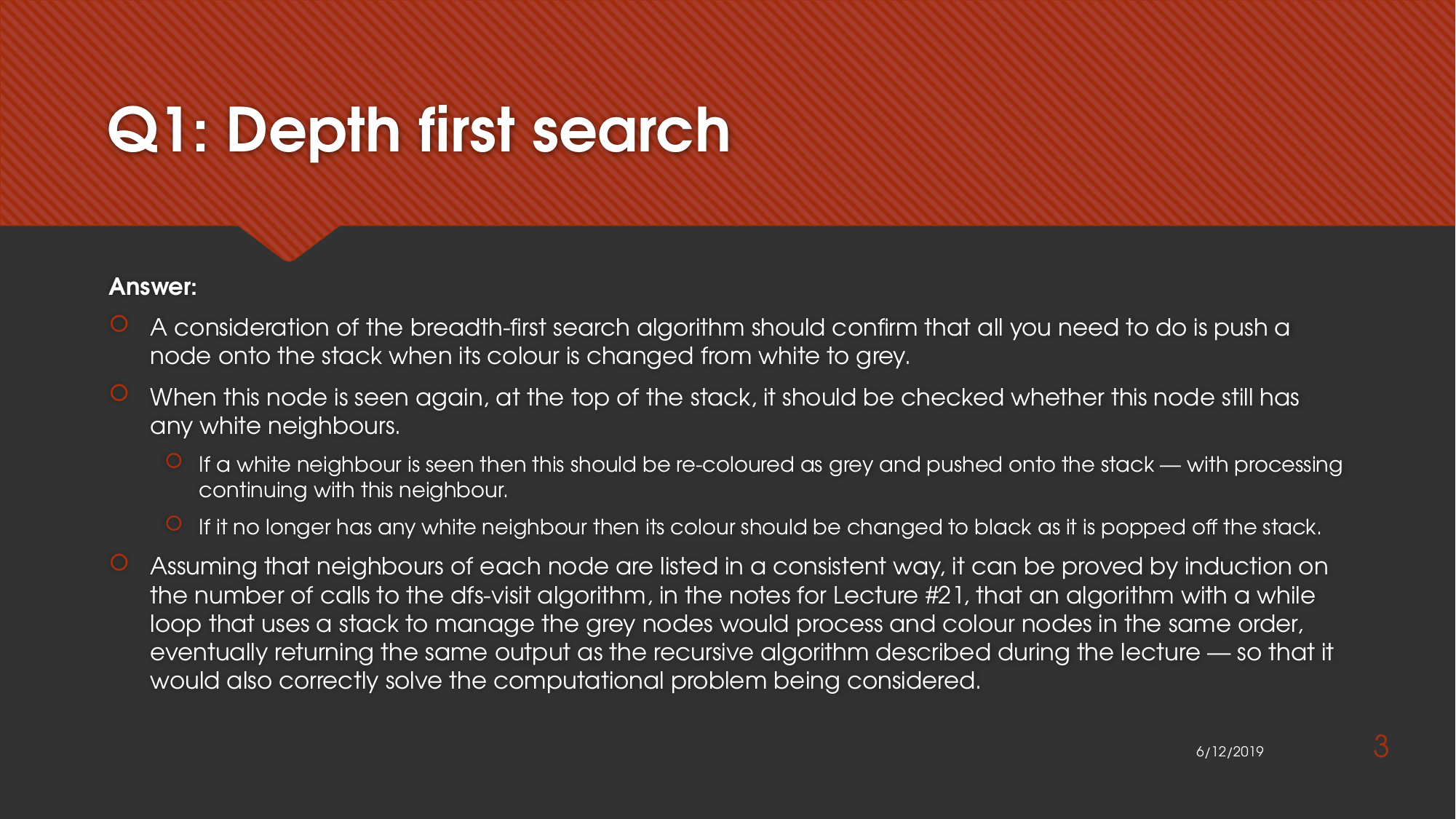

# Q1: Depth first search
Answer:
A consideration of the breadth-first search algorithm should confirm that all you need to do is push a node onto the stack when its colour is changed from white to grey.
When this node is seen again, at the top of the stack, it should be checked whether this node still has any white neighbours.
If a white neighbour is seen then this should be re-coloured as grey and pushed onto the stack — with processing continuing with this neighbour.
If it no longer has any white neighbour then its colour should be changed to black as it is popped off the stack.
Assuming that neighbours of each node are listed in a consistent way, it can be proved by induction on the number of calls to the dfs-visit algorithm, in the notes for Lecture #21, that an algorithm with a while loop that uses a stack to manage the grey nodes would process and colour nodes in the same order, eventually returning the same output as the recursive algorithm described during the lecture — so that it would also correctly solve the computational problem being considered.
3
6/12/2019